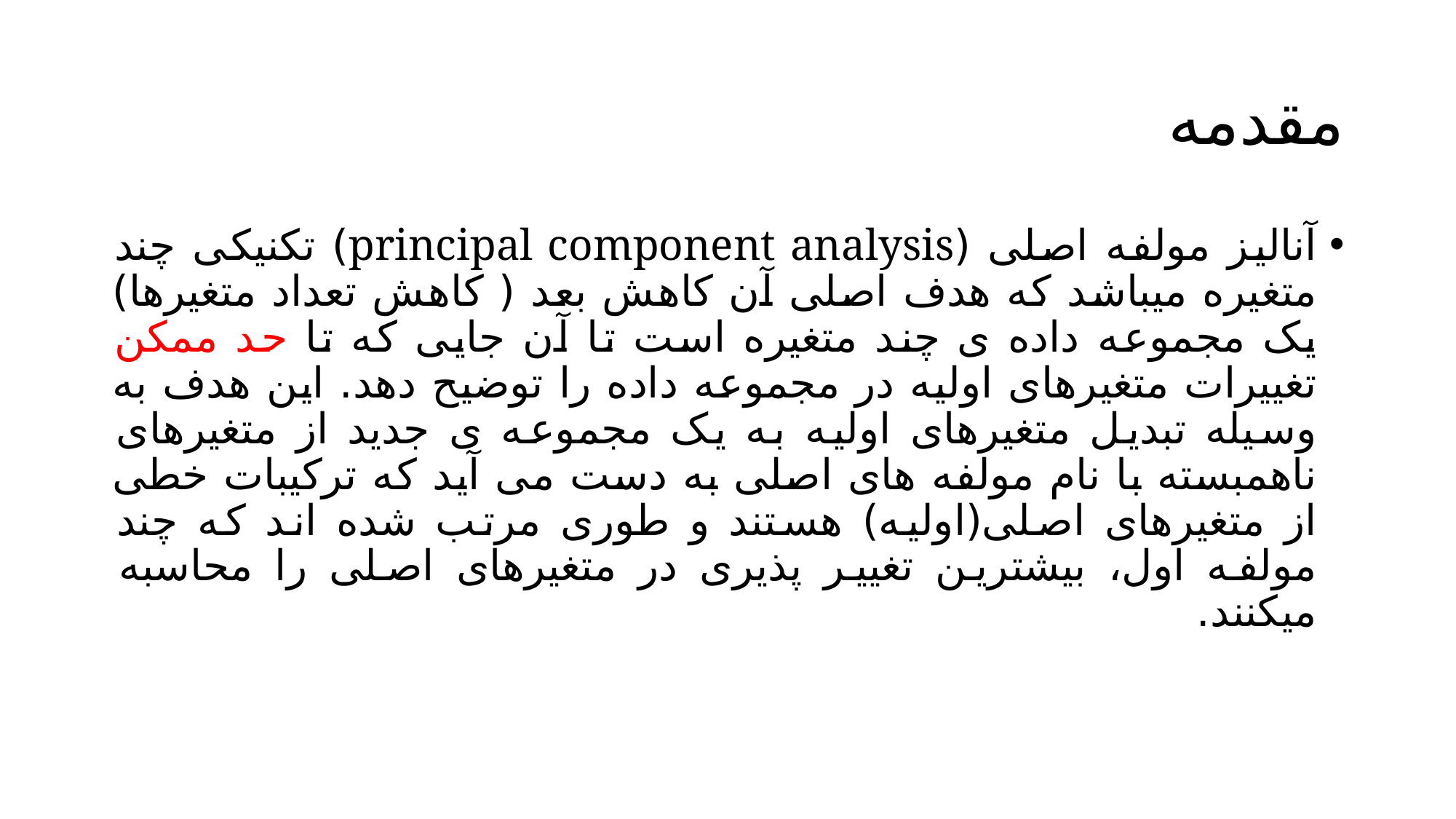

# مقدمه
آنالیز مولفه اصلی (principal component analysis) تکنیکی چند متغیره میباشد که هدف اصلی آن کاهش بعد ( کاهش تعداد متغیرها) یک مجموعه داده ی چند متغیره است تا آن جایی که تا حد ممکن تغییرات متغیرهای اولیه در مجموعه داده را توضیح دهد. این هدف به وسیله تبدیل متغیرهای اولیه به یک مجموعه ی جدید از متغیرهای ناهمبسته با نام مولفه های اصلی به دست می آید که ترکیبات خطی از متغیرهای اصلی(اولیه) هستند و طوری مرتب شده اند که چند مولفه اول، بیشترین تغییر پذیری در متغیرهای اصلی را محاسبه میکنند.